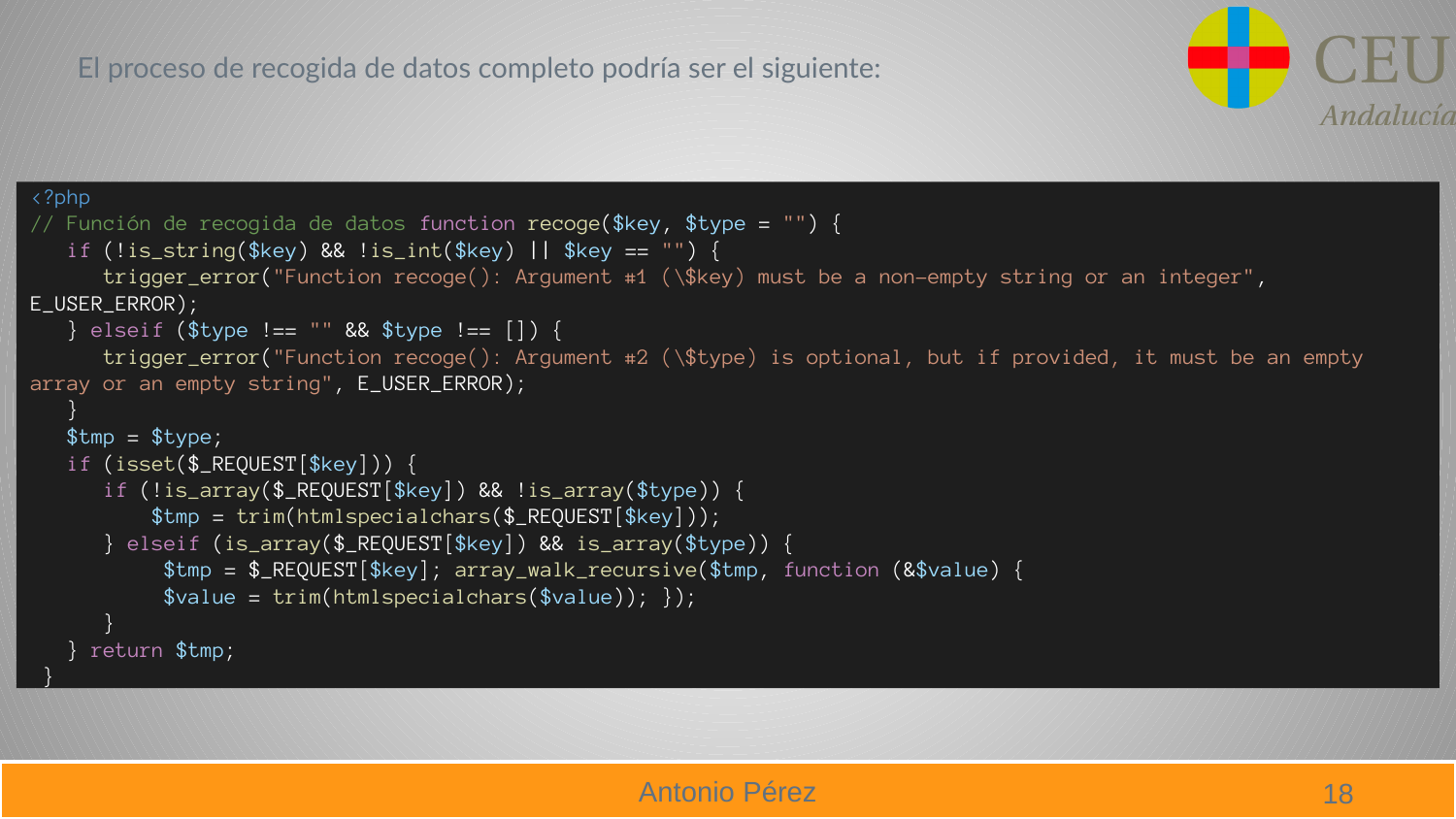

El proceso de recogida de datos completo podría ser el siguiente:
<?php
// Función de recogida de datos function recoge($key, $type = "") {
   if (!is_string($key) && !is_int($key) || $key == "") {
      trigger_error("Function recoge(): Argument #1 (\$key) must be a non-empty string or an integer", E_USER_ERROR);
   } elseif ($type !== "" && $type !== []) {
      trigger_error("Function recoge(): Argument #2 (\$type) is optional, but if provided, it must be an empty array or an empty string", E_USER_ERROR);
   }
   $tmp = $type;
   if (isset($_REQUEST[$key])) {
      if (!is_array($_REQUEST[$key]) && !is_array($type)) {
          $tmp = trim(htmlspecialchars($_REQUEST[$key]));
      } elseif (is_array($_REQUEST[$key]) && is_array($type)) {
           $tmp = $_REQUEST[$key]; array_walk_recursive($tmp, function (&$value) {
           $value = trim(htmlspecialchars($value)); });
      }
   } return $tmp;
 }
18